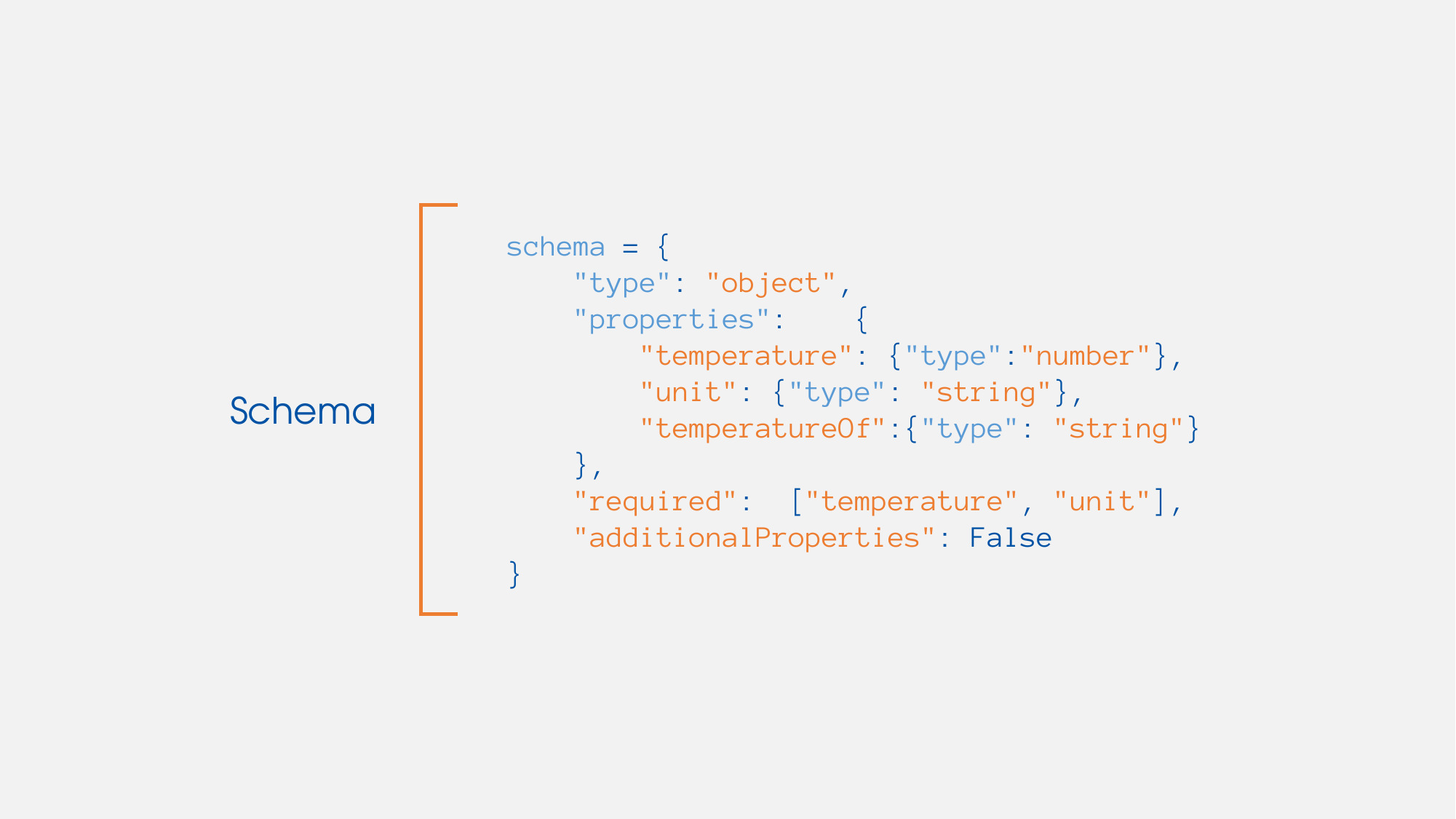

schema = {
    "type": "object",
    "properties":    {
        "temperature": {"type":"number"},
        "unit": {"type": "string"},
        "temperatureOf":{"type": "string"}
    },
    "required":  ["temperature", "unit"],
    "additionalProperties": False
}
Schema